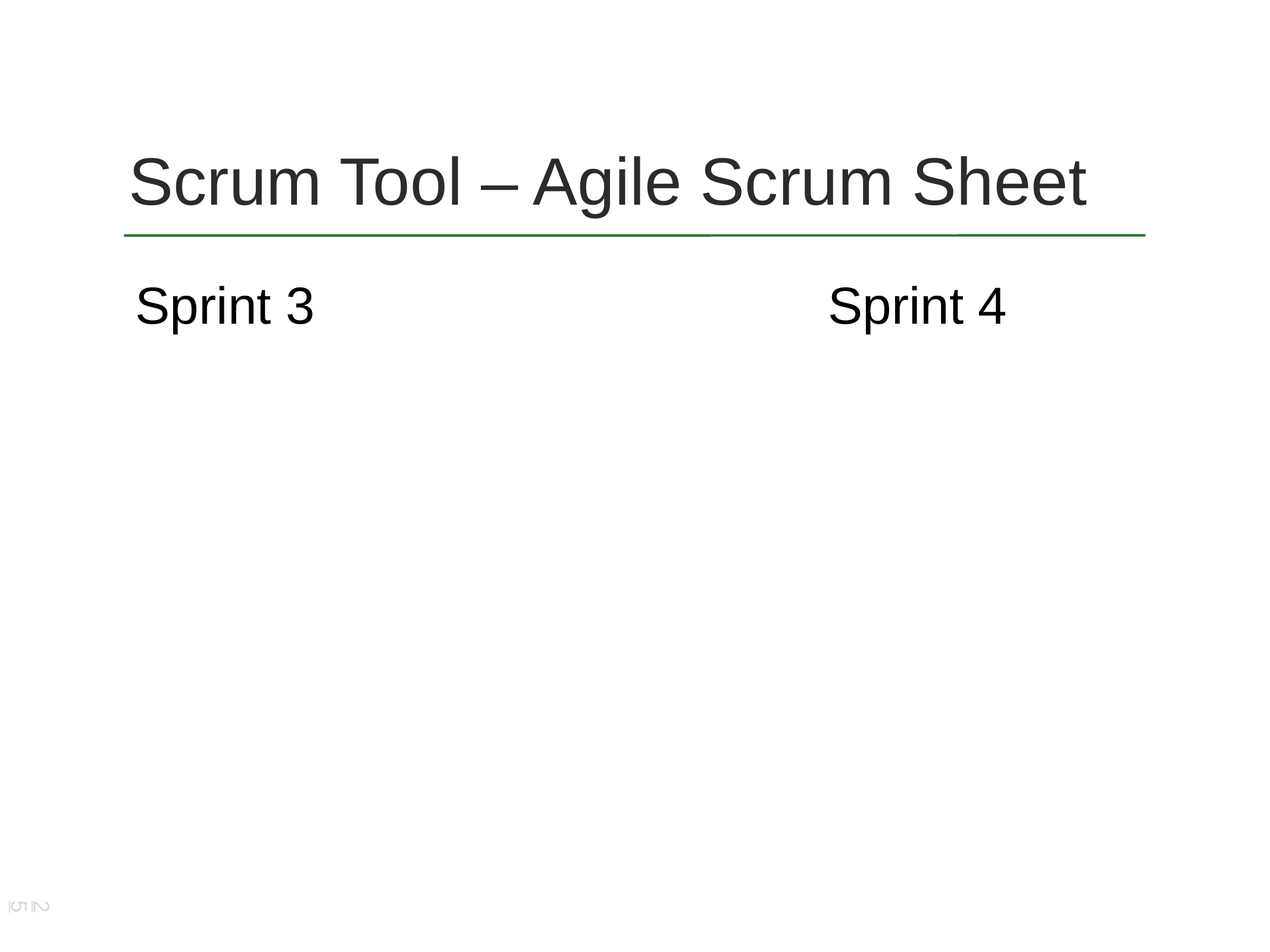

# Scrum Tool – Agile Scrum Sheet

Sprint 3

Sprint 4
25